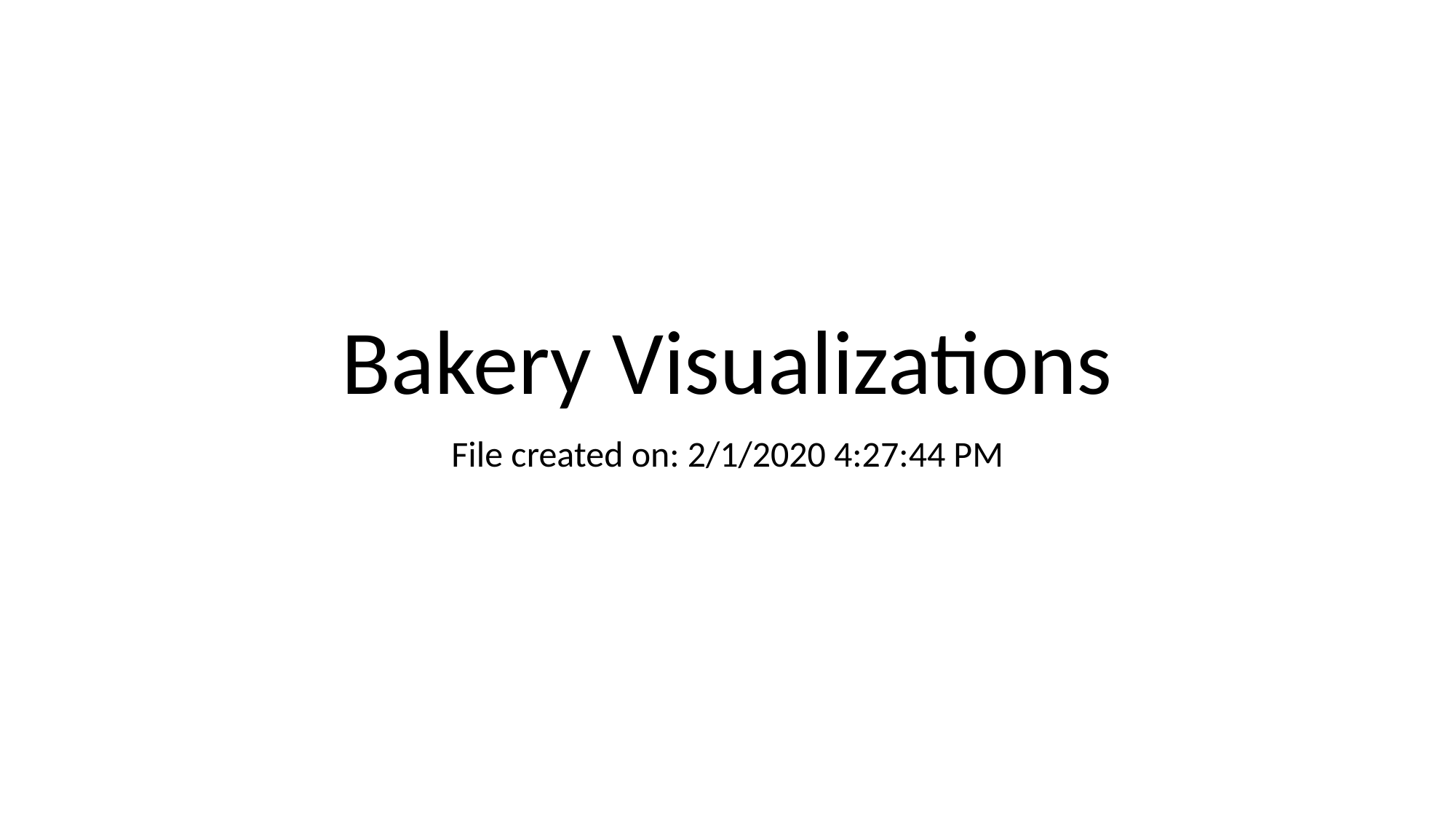

# Bakery Visualizations
File created on: 2/1/2020 4:27:44 PM